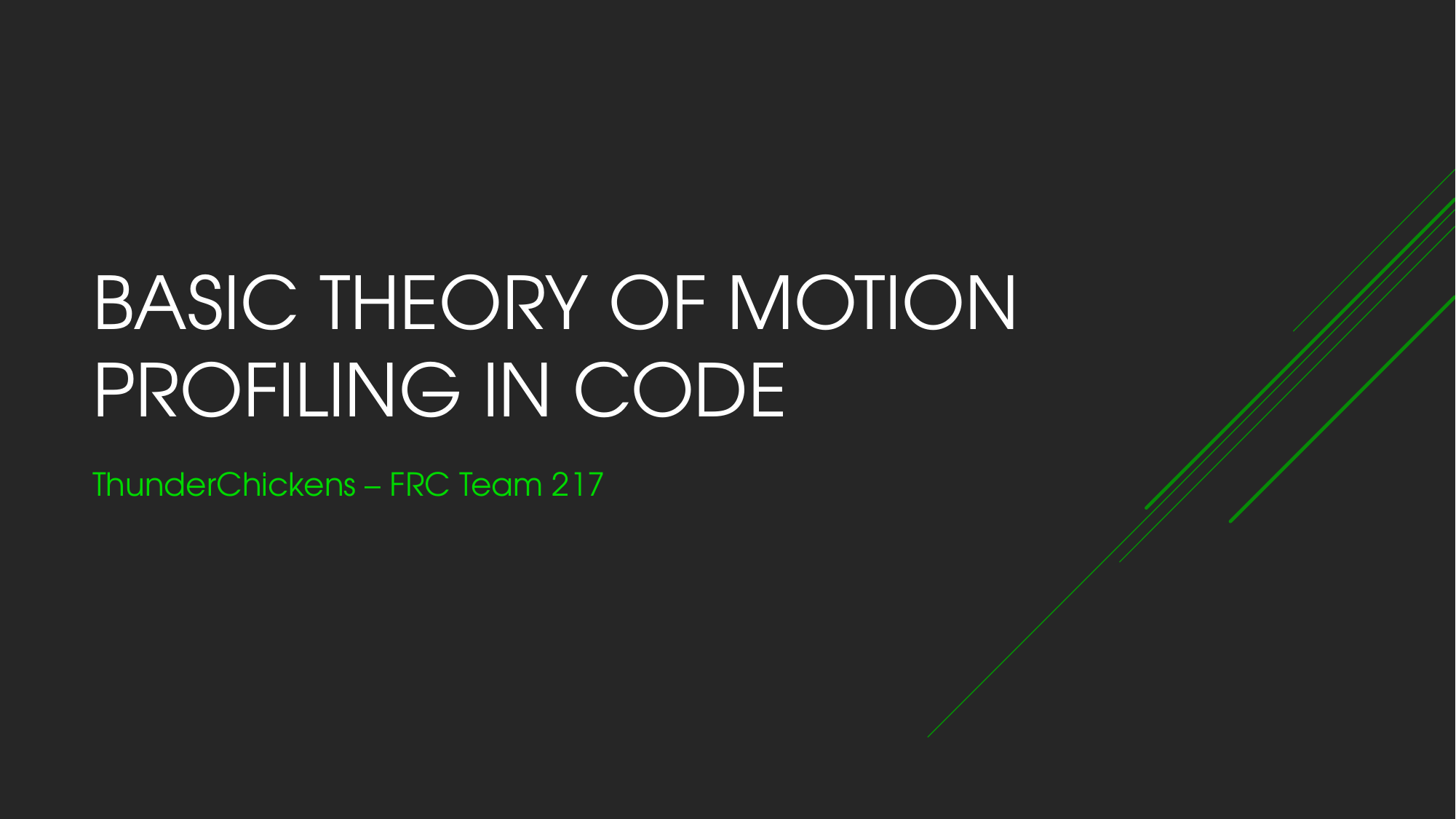

# Basic Theory of Motion Profiling in Code
ThunderChickens – FRC Team 217